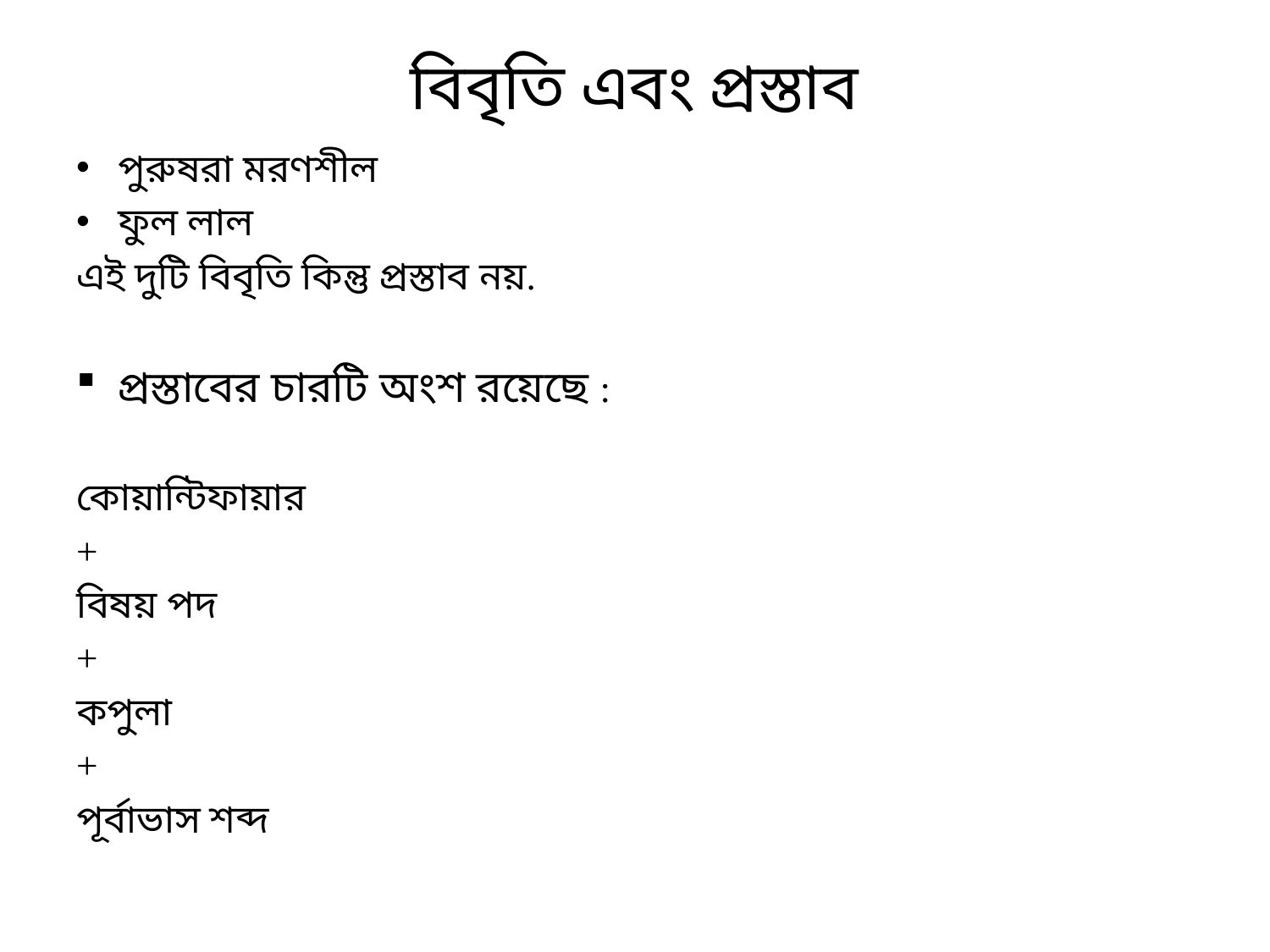

# বিবৃতি এবং প্রস্তাব
পুরুষরা মরণশীল
ফুল লাল
এই দুটি বিবৃতি কিন্তু প্রস্তাব নয়.

প্রস্তাবের চারটি অংশ রয়েছে :

কোয়ান্টিফায়ার
+
বিষয় পদ
+
কপুলা
+
পূর্বাভাস শব্দ